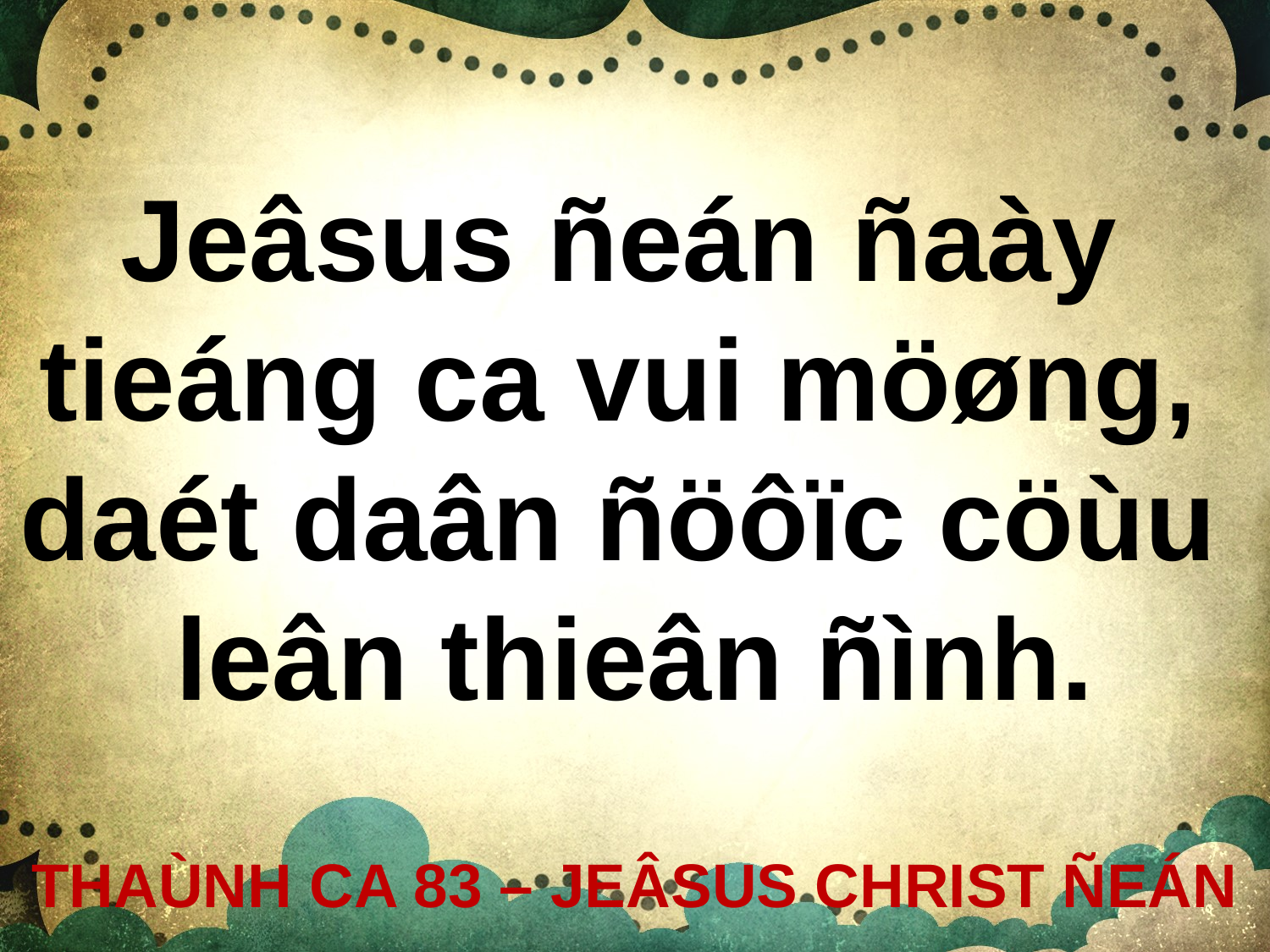

Jeâsus ñeán ñaày
tieáng ca vui möøng,
daét daân ñöôïc cöùu
leân thieân ñình.
THAÙNH CA 83 – JEÂSUS CHRIST ÑEÁN